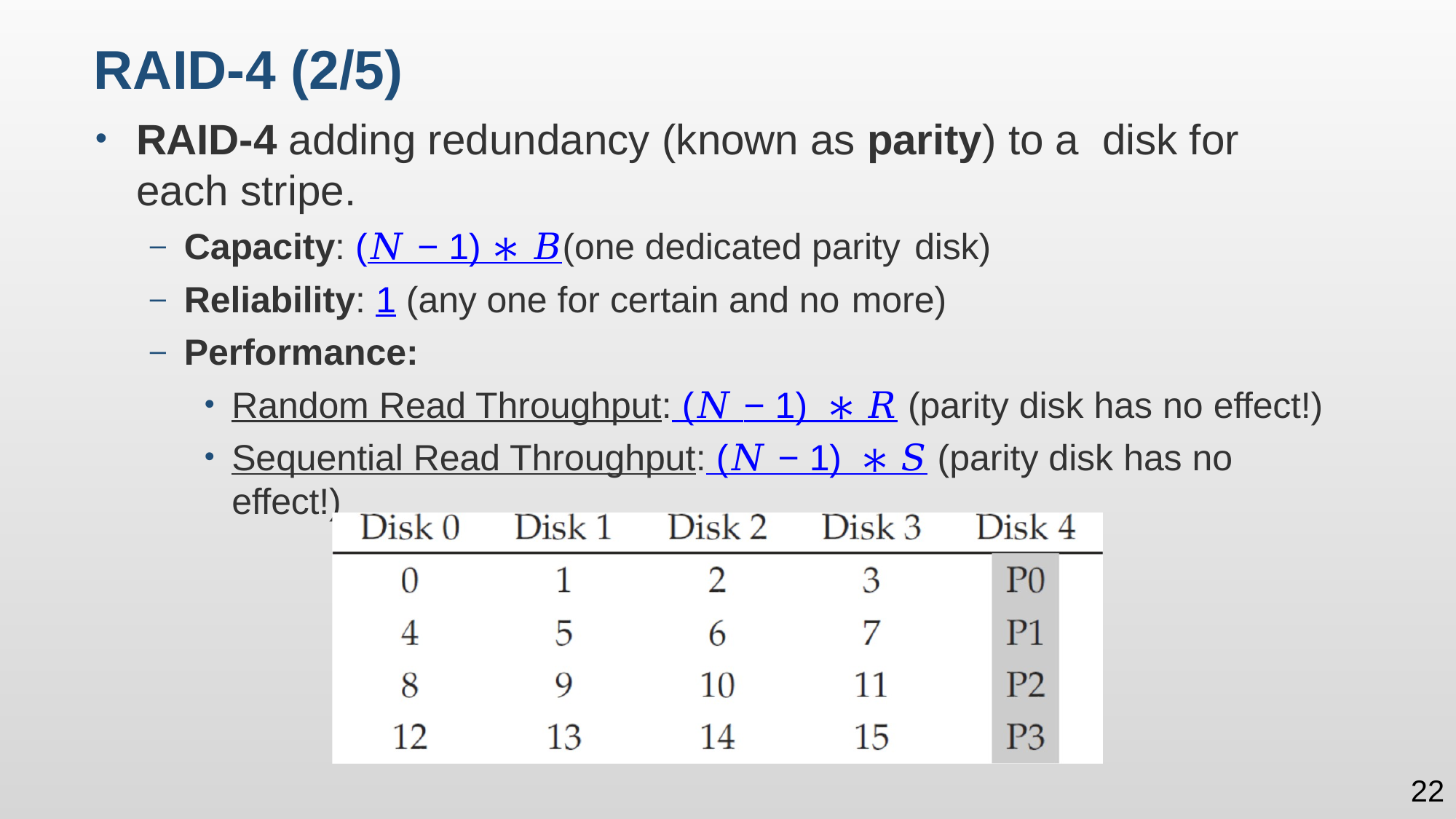

RAID-4 (2/5)
RAID-4 adding redundancy (known as parity) to a  disk for each stripe.
Capacity: (𝑁 − 1) ∗ 𝐵(one dedicated parity disk)
Reliability: 1 (any one for certain and no more)
Performance:
Random Read Throughput: (𝑁 − 1)  ∗ 𝑅 (parity disk has no effect!)
Sequential Read Throughput: (𝑁 − 1)  ∗ 𝑆 (parity disk has no effect!)

22